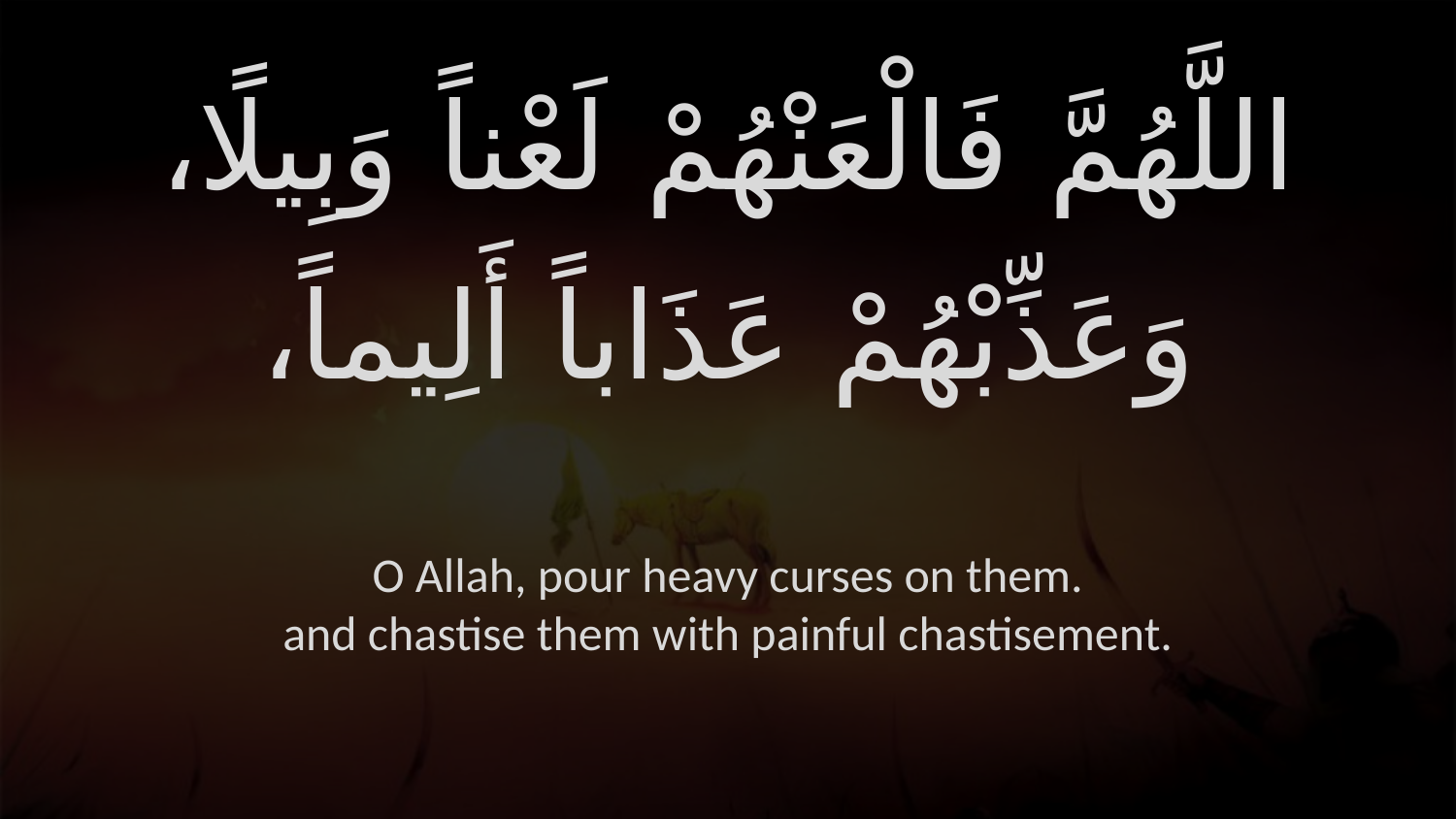

# اللَّهُمَّ فَالْعَنْهُمْ لَعْناً وَبِيلًا، وَعَذِّبْهُمْ عَذَاباً أَلِيماً،
O Allah, pour heavy curses on them.
and chastise them with painful chastisement.